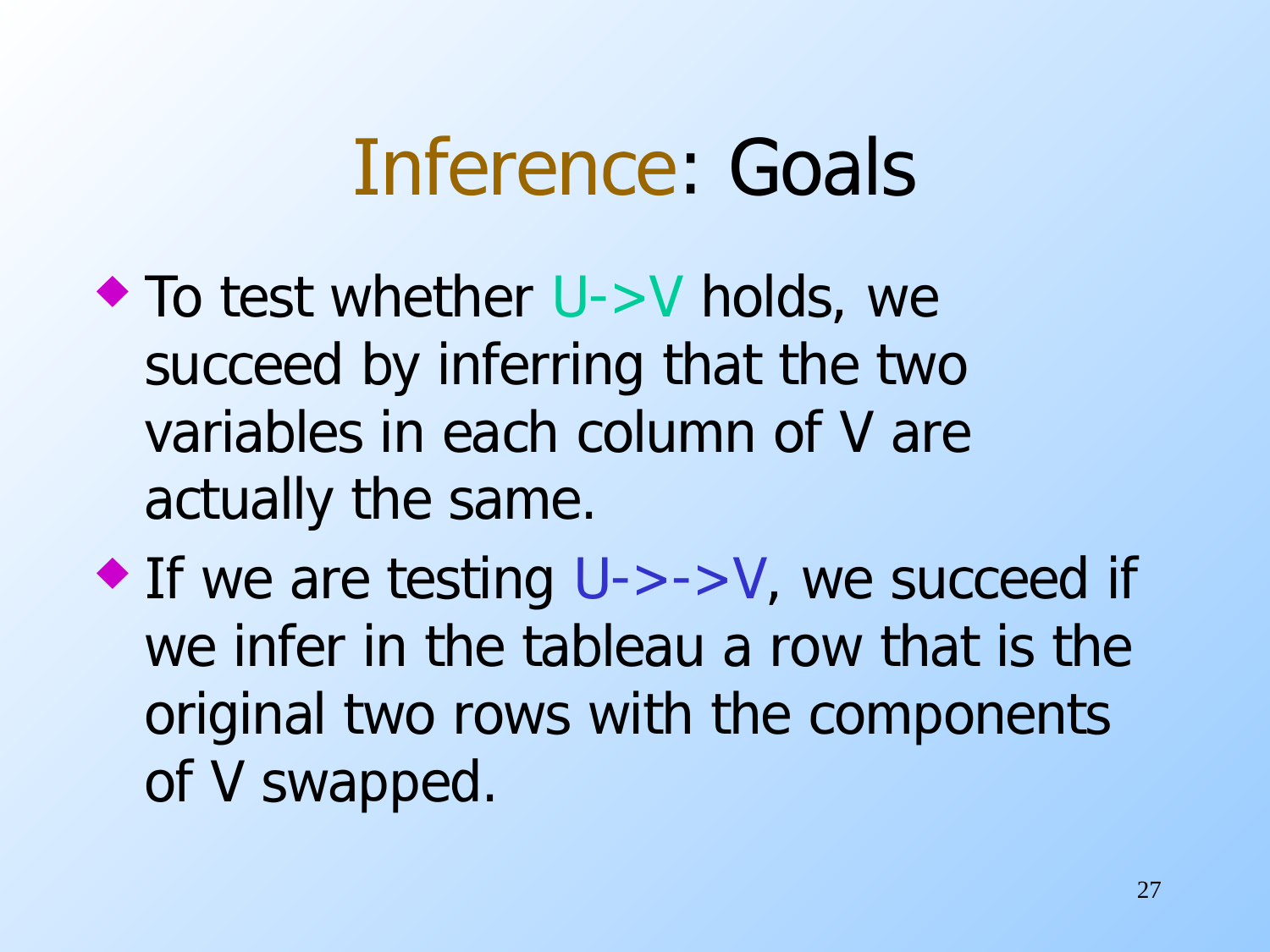

# Inference: Goals
To test whether U->V holds, we succeed by inferring that the two variables in each column of V are actually the same.
If we are testing U->->V, we succeed if we infer in the tableau a row that is the original two rows with the components of V swapped.
27